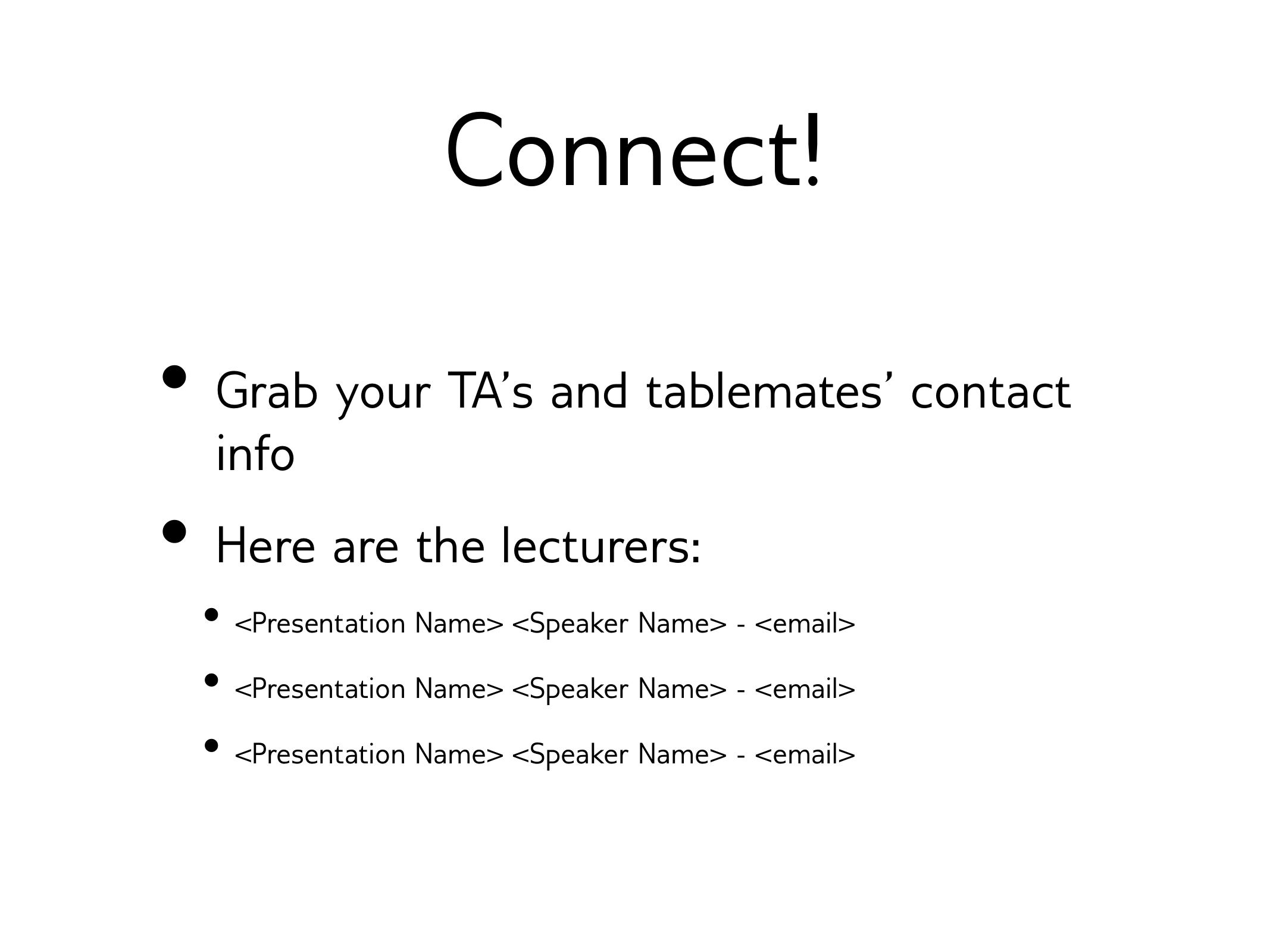

# Connect!
Grab your TA’s and tablemates’ contact info
Here are the lecturers:
<Presentation Name> <Speaker Name> - <email>
<Presentation Name> <Speaker Name> - <email>
<Presentation Name> <Speaker Name> - <email>